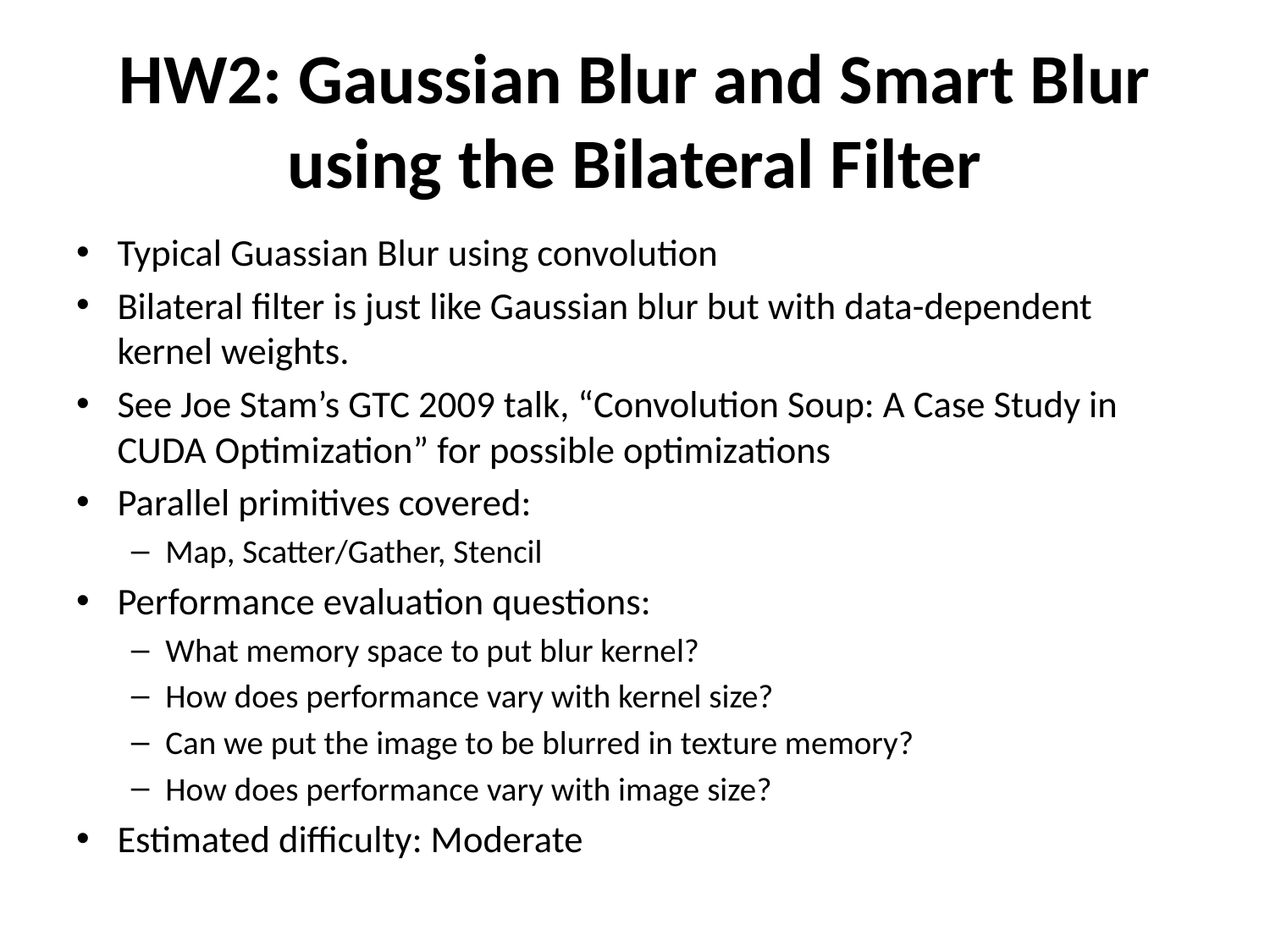

# HW2: Gaussian Blur and Smart Blur using the Bilateral Filter
Typical Guassian Blur using convolution
Bilateral filter is just like Gaussian blur but with data-dependent kernel weights.
See Joe Stam’s GTC 2009 talk, “Convolution Soup: A Case Study in CUDA Optimization” for possible optimizations
Parallel primitives covered:
Map, Scatter/Gather, Stencil
Performance evaluation questions:
What memory space to put blur kernel?
How does performance vary with kernel size?
Can we put the image to be blurred in texture memory?
How does performance vary with image size?
Estimated difficulty: Moderate